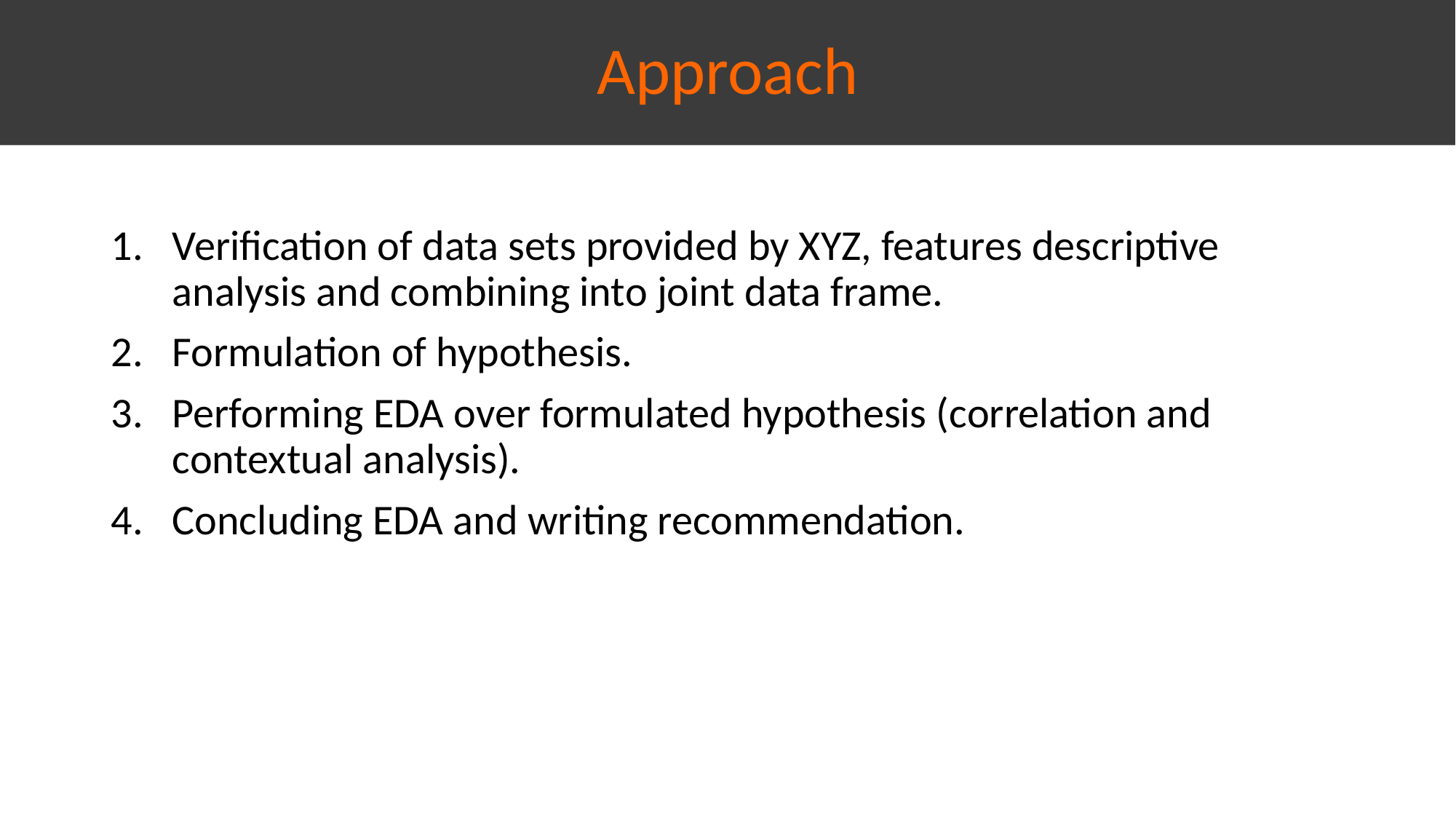

Approach
Verification of data sets provided by XYZ, features descriptive analysis and combining into joint data frame.
Formulation of hypothesis.
Performing EDA over formulated hypothesis (correlation and contextual analysis).
Concluding EDA and writing recommendation.